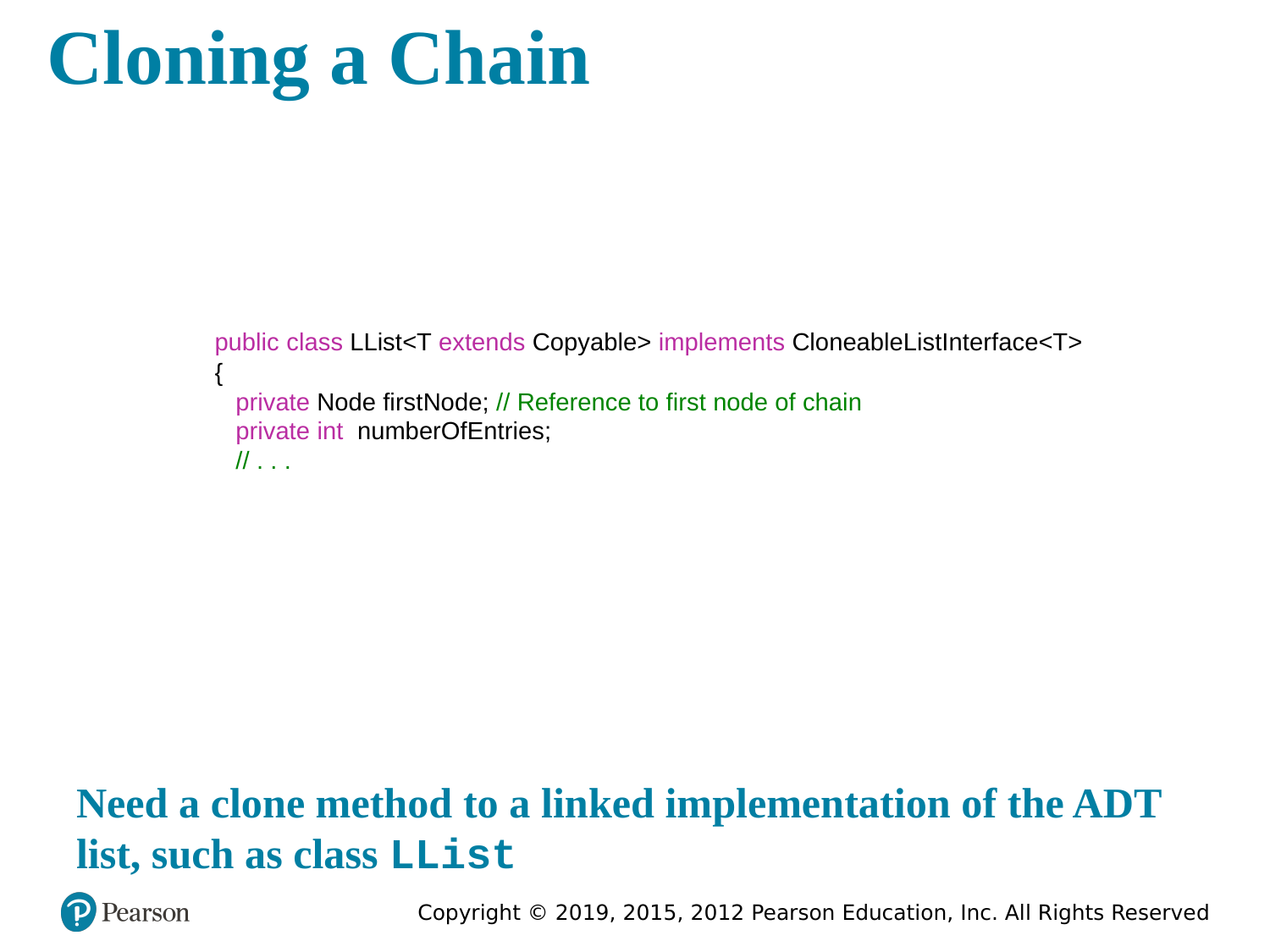

# Cloning a Chain

public class LList<T extends Copyable> implements CloneableListInterface<T>
{
   private Node firstNode; // Reference to first node of chain
   private int  numberOfEntries;
   // . . .
Need a clone method to a linked implementation of the ADT list, such as class LList